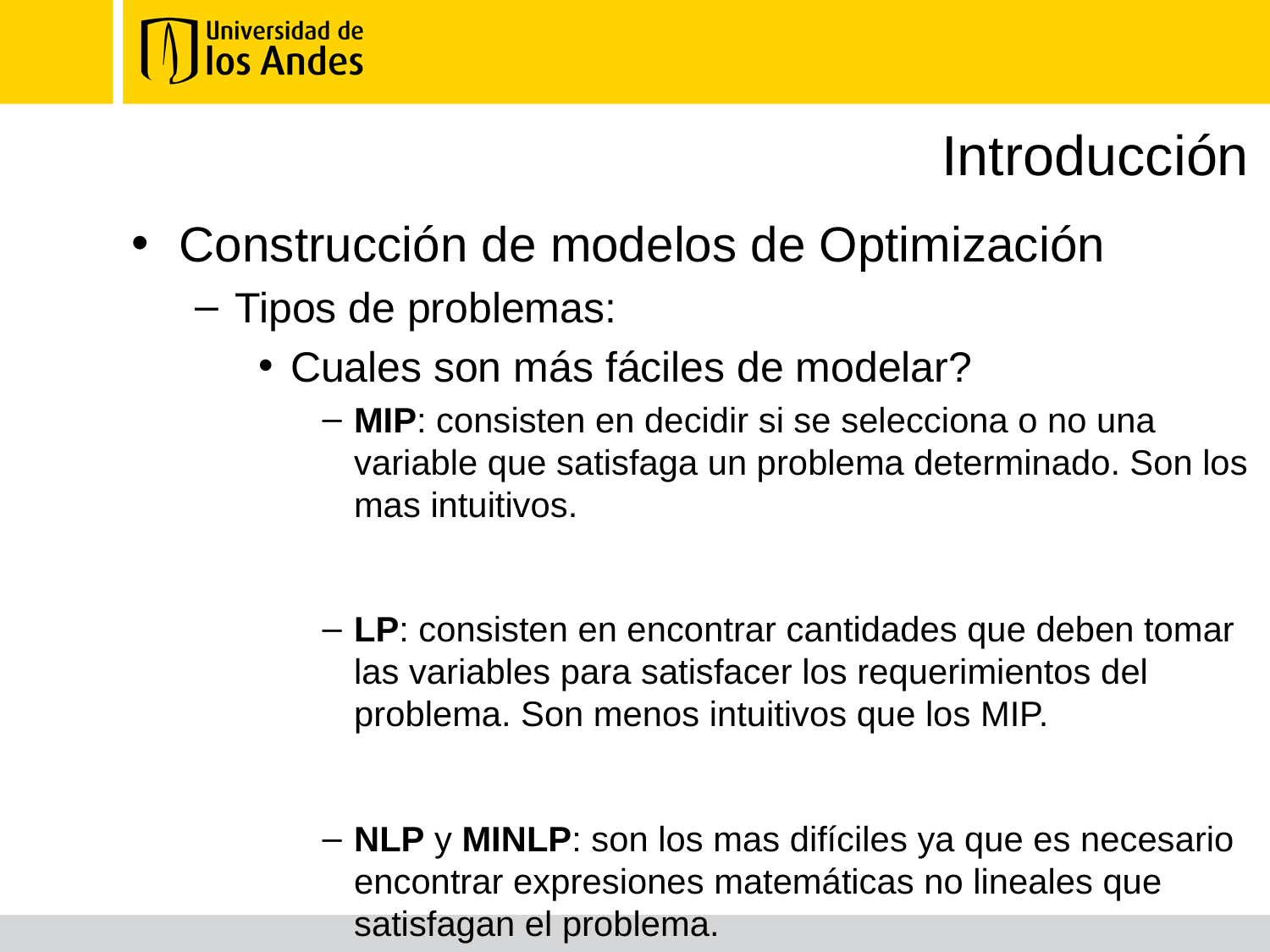

# Introducción
Construcción de modelos de Optimización
Tipos de problemas:
Cuales son más fáciles de modelar?
MIP: consisten en decidir si se selecciona o no una variable que satisfaga un problema determinado. Son los mas intuitivos.

LP: consisten en encontrar cantidades que deben tomar las variables para satisfacer los requerimientos del problema. Son menos intuitivos que los MIP.

NLP y MINLP: son los mas difíciles ya que es necesario encontrar expresiones matemáticas no lineales que satisfagan el problema.